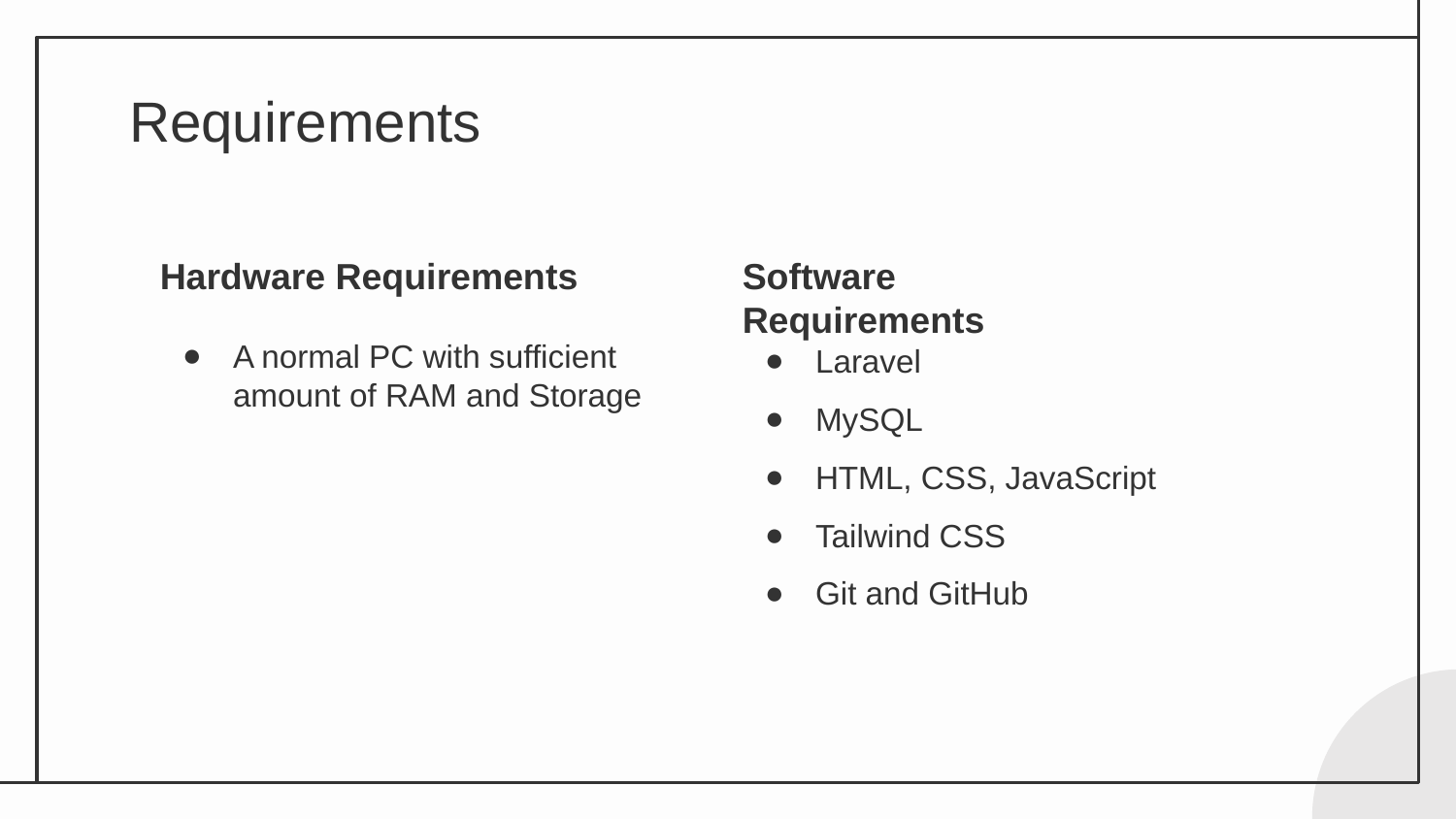

# Requirements
Hardware Requirements
Software Requirements
Laravel
MySQL
HTML, CSS, JavaScript
Tailwind CSS
Git and GitHub
A normal PC with sufficient amount of RAM and Storage